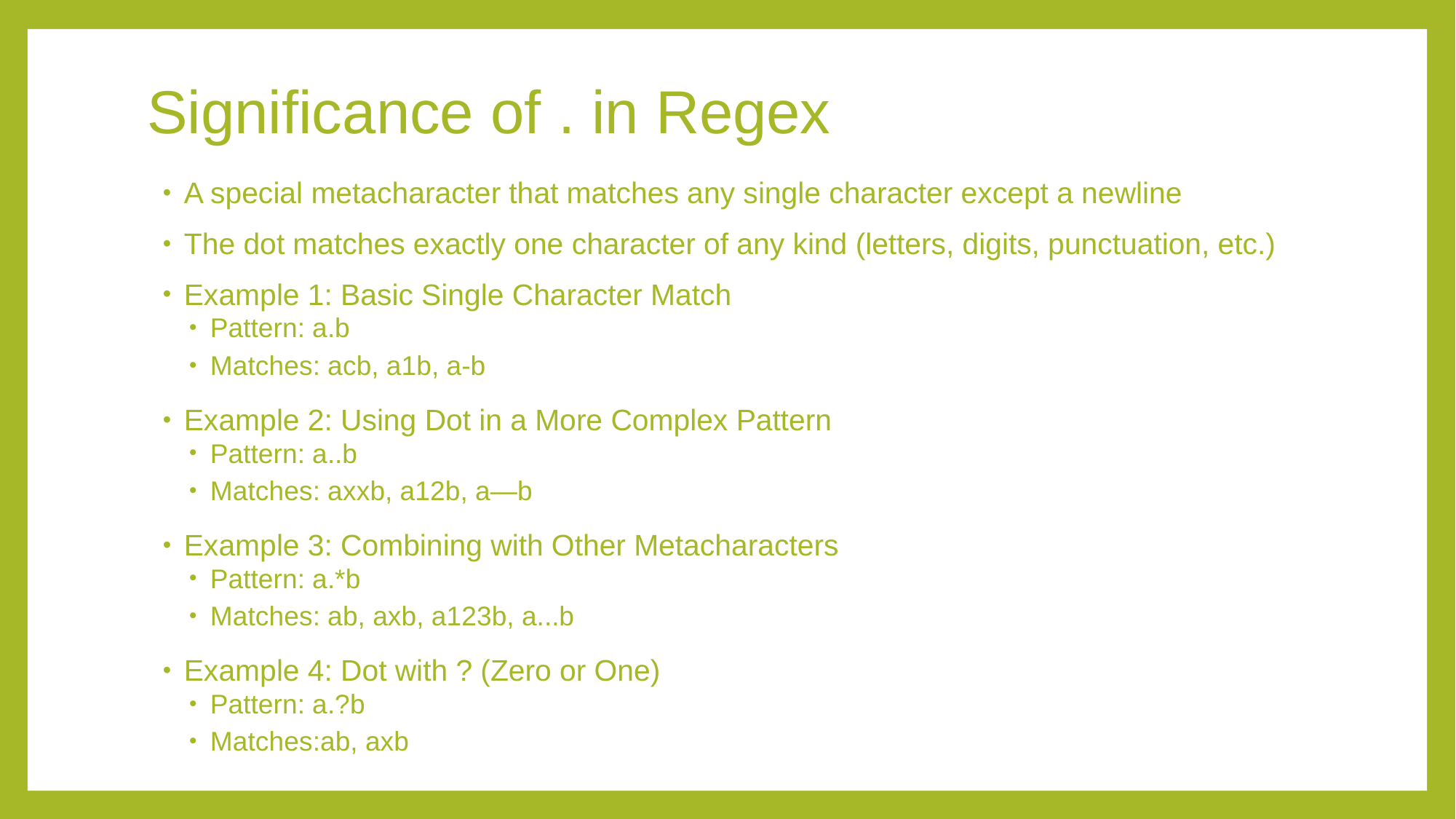

# Significance of . in Regex
A special metacharacter that matches any single character except a newline
The dot matches exactly one character of any kind (letters, digits, punctuation, etc.)
Example 1: Basic Single Character Match
Pattern: a.b
Matches: acb, a1b, a-b
Example 2: Using Dot in a More Complex Pattern
Pattern: a..b
Matches: axxb, a12b, a—b
Example 3: Combining with Other Metacharacters
Pattern: a.*b
Matches: ab, axb, a123b, a...b
Example 4: Dot with ? (Zero or One)
Pattern: a.?b
Matches:ab, axb